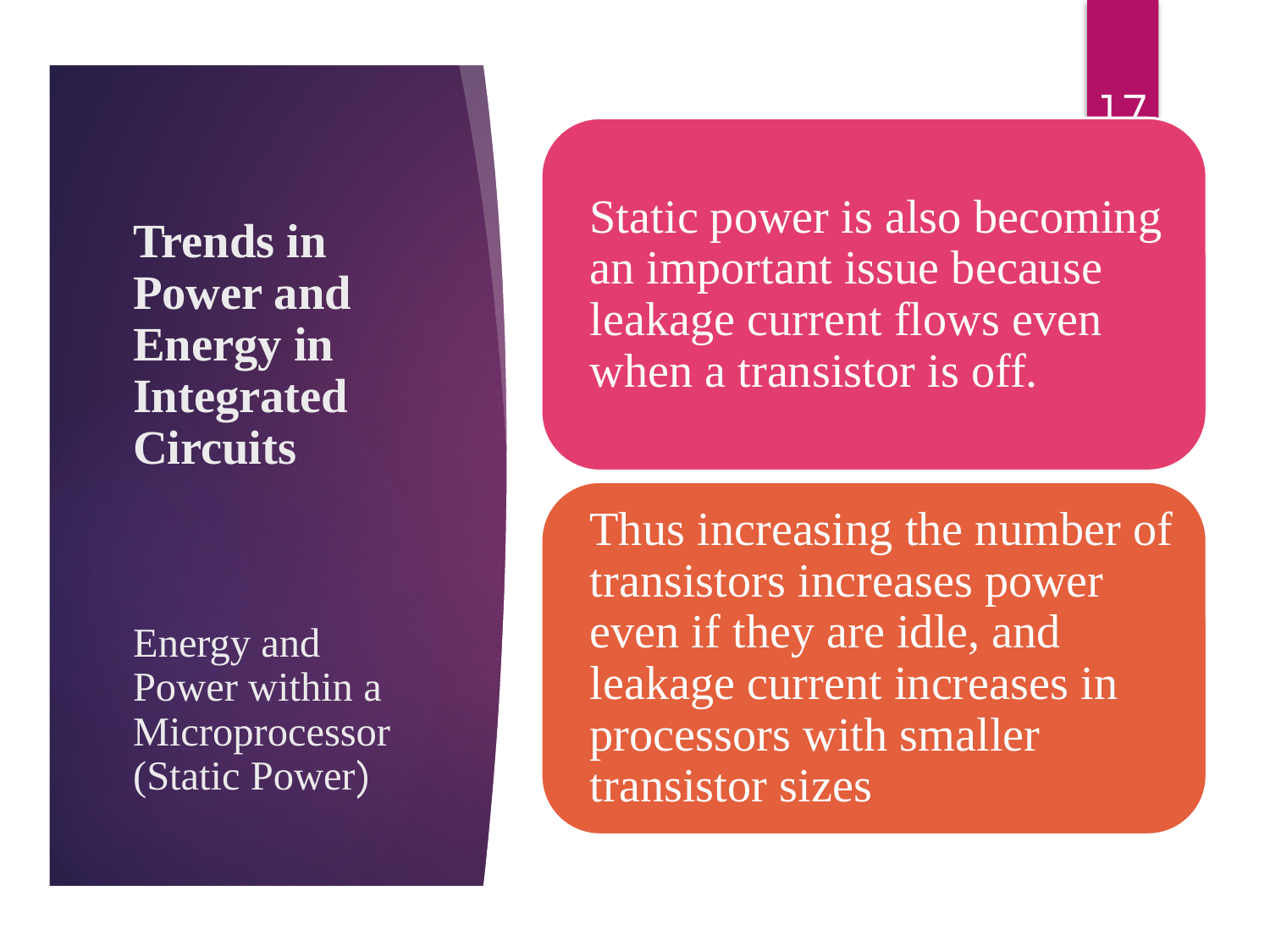

17
Static power is also becoming an important issue because leakage current flows even when a transistor is off.
Thus increasing the number of transistors increases power even if they are idle, and leakage current increases in processors with smaller transistor sizes
# Trends in Power and Energy in Integrated Circuits Energy and Power within a Microprocessor (Static Power)